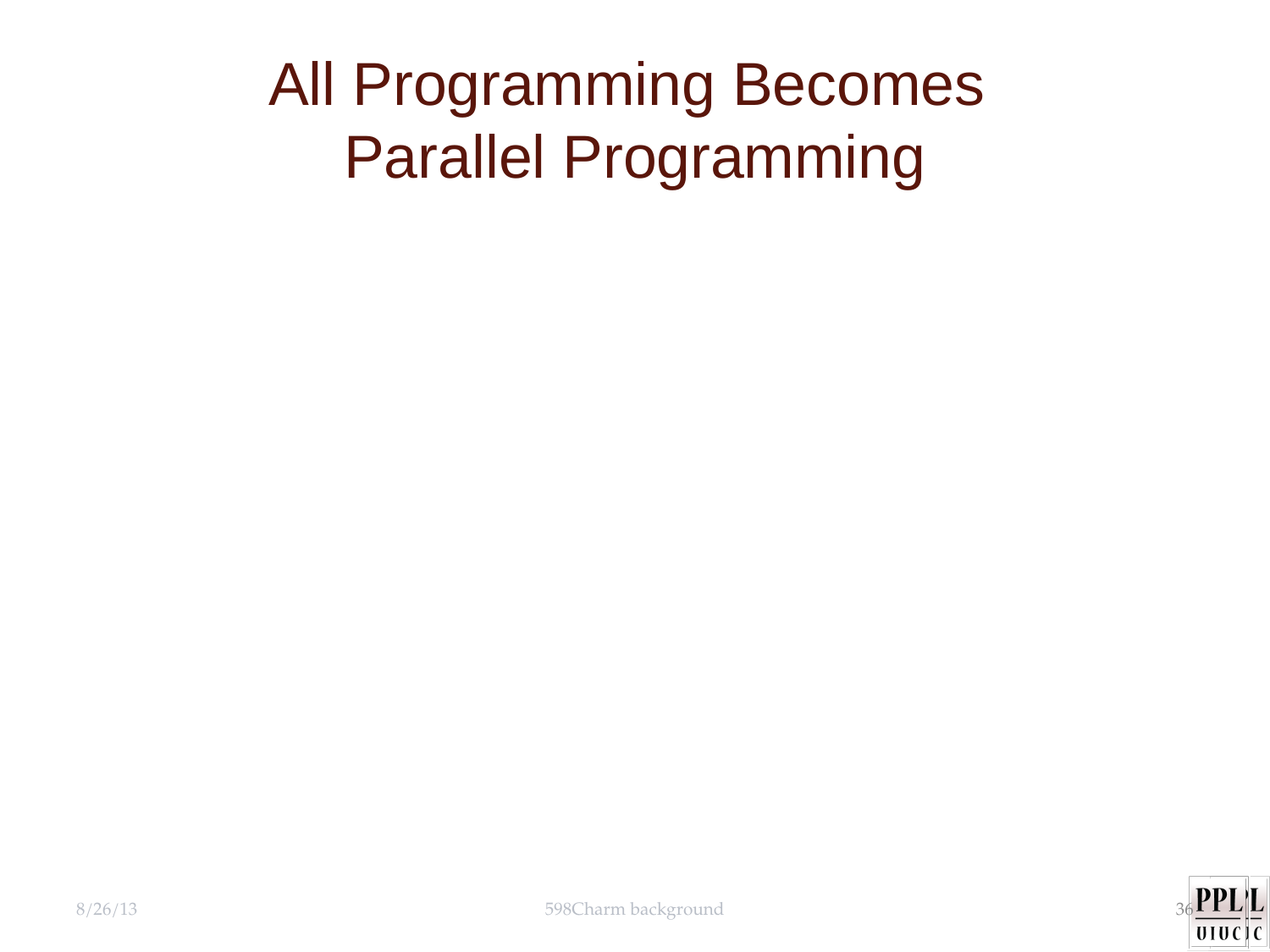

# All Programming Becomes Parallel Programming

8/26/13
598Charm background
36